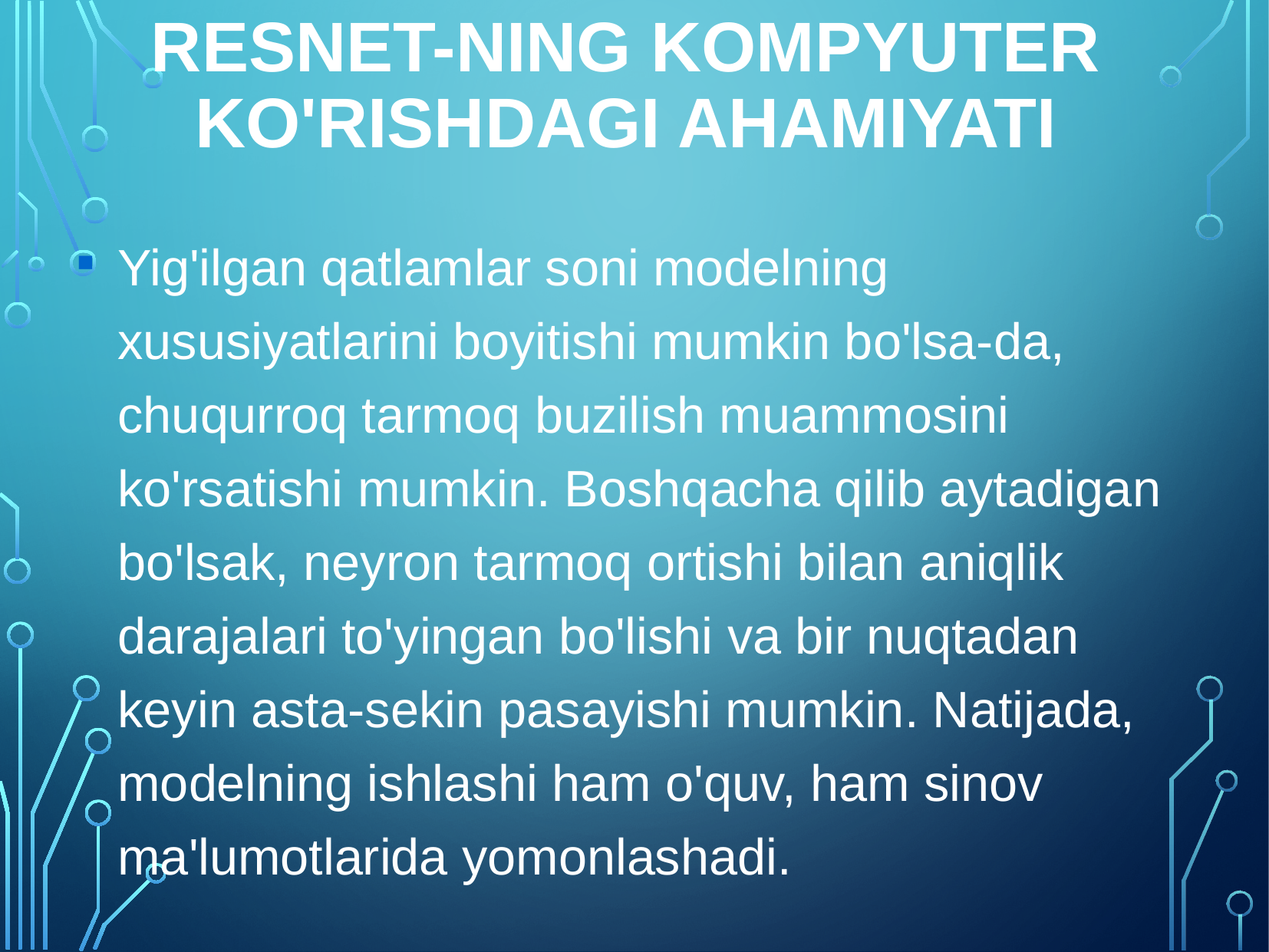

# ResNet-ning kompyuter ko'rishdagi ahamiyati
Yig'ilgan qatlamlar soni modelning xususiyatlarini boyitishi mumkin bo'lsa-da, chuqurroq tarmoq buzilish muammosini ko'rsatishi mumkin. Boshqacha qilib aytadigan bo'lsak, neyron tarmoq ortishi bilan aniqlik darajalari to'yingan bo'lishi va bir nuqtadan keyin asta-sekin pasayishi mumkin. Natijada, modelning ishlashi ham o'quv, ham sinov ma'lumotlarida yomonlashadi.